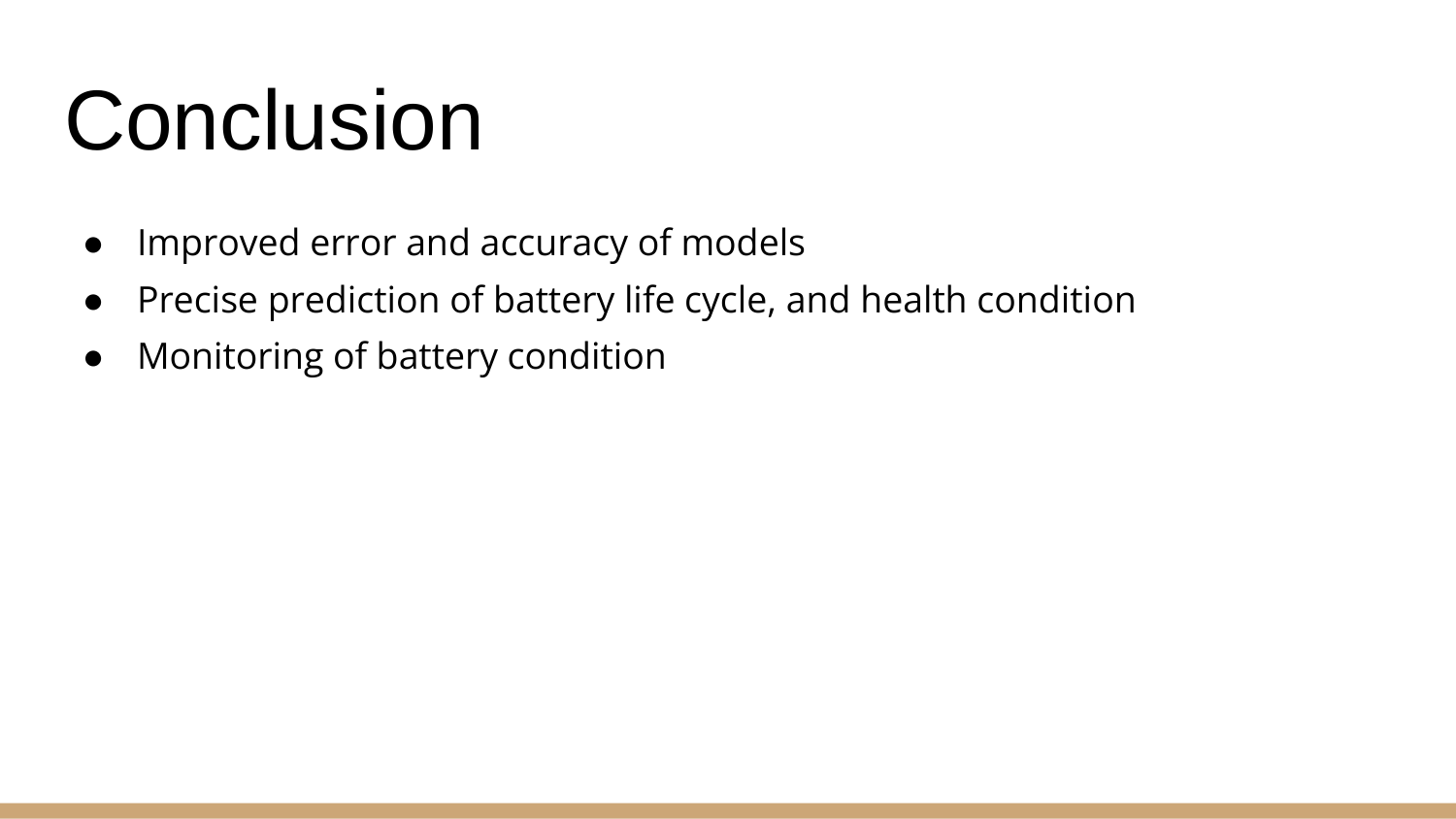

# Conclusion
Improved error and accuracy of models
Precise prediction of battery life cycle, and health condition
Monitoring of battery condition